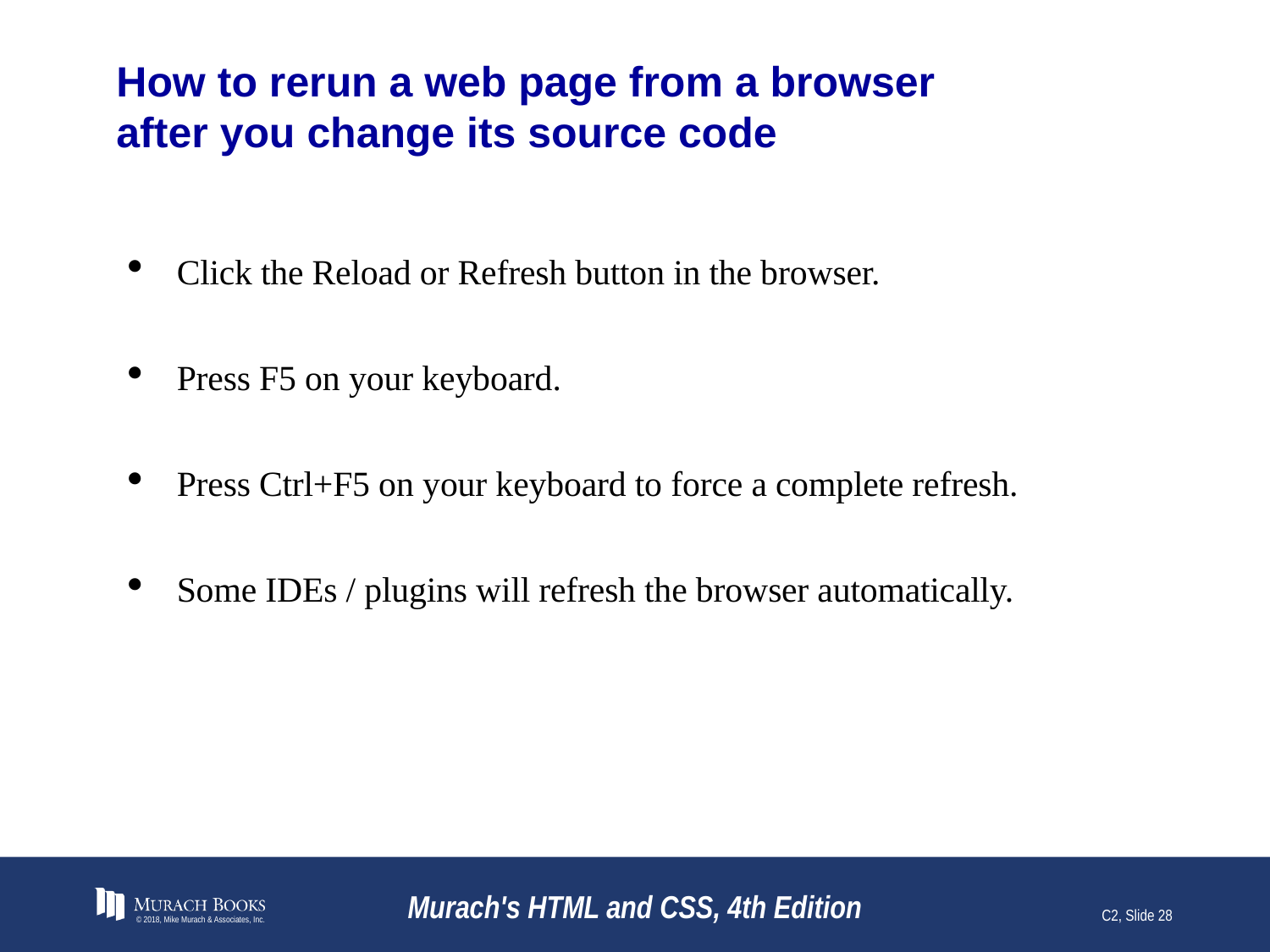

# How to rerun a web page from a browser after you change its source code

Click the Reload or Refresh button in the browser.

Press F5 on your keyboard.

Press Ctrl+F5 on your keyboard to force a complete refresh.

Some IDEs / plugins will refresh the browser automatically.
© 2018, Mike Murach & Associates, Inc.
Murach's HTML and CSS, 4th Edition

C2, Slide 28